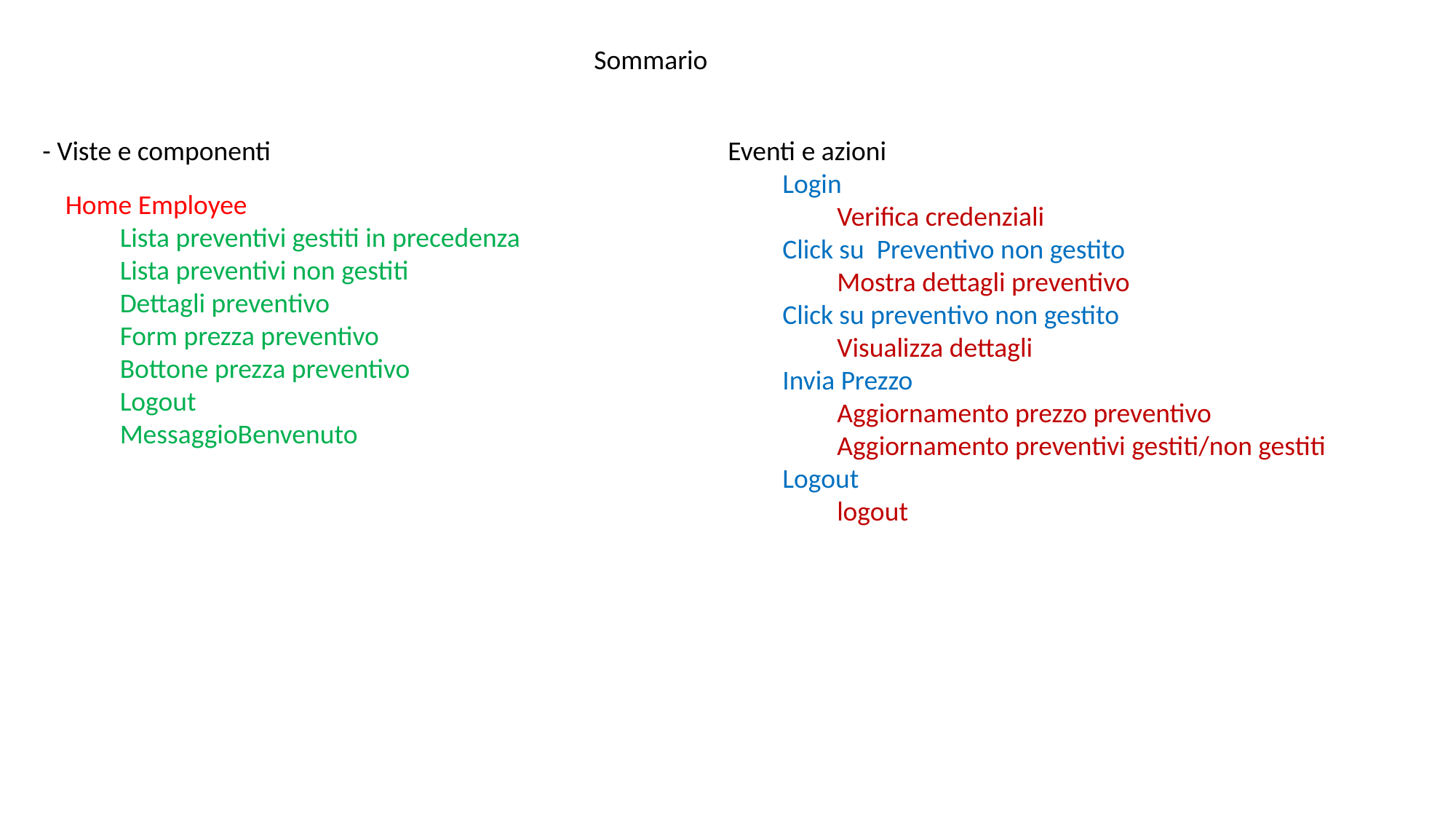

Sommario
- Viste e componenti
Eventi e azioni
Login
Verifica credenziali
Click su  Preventivo non gestito
Mostra dettagli preventivo
Click su preventivo non gestito
Visualizza dettagli
Invia Prezzo
Aggiornamento prezzo preventivo
Aggiornamento preventivi gestiti/non gestiti
Logout
logout
Home Employee
Lista preventivi gestiti in precedenza
Lista preventivi non gestiti
Dettagli preventivo
Form prezza preventivo
Bottone prezza preventivo
Logout
MessaggioBenvenuto